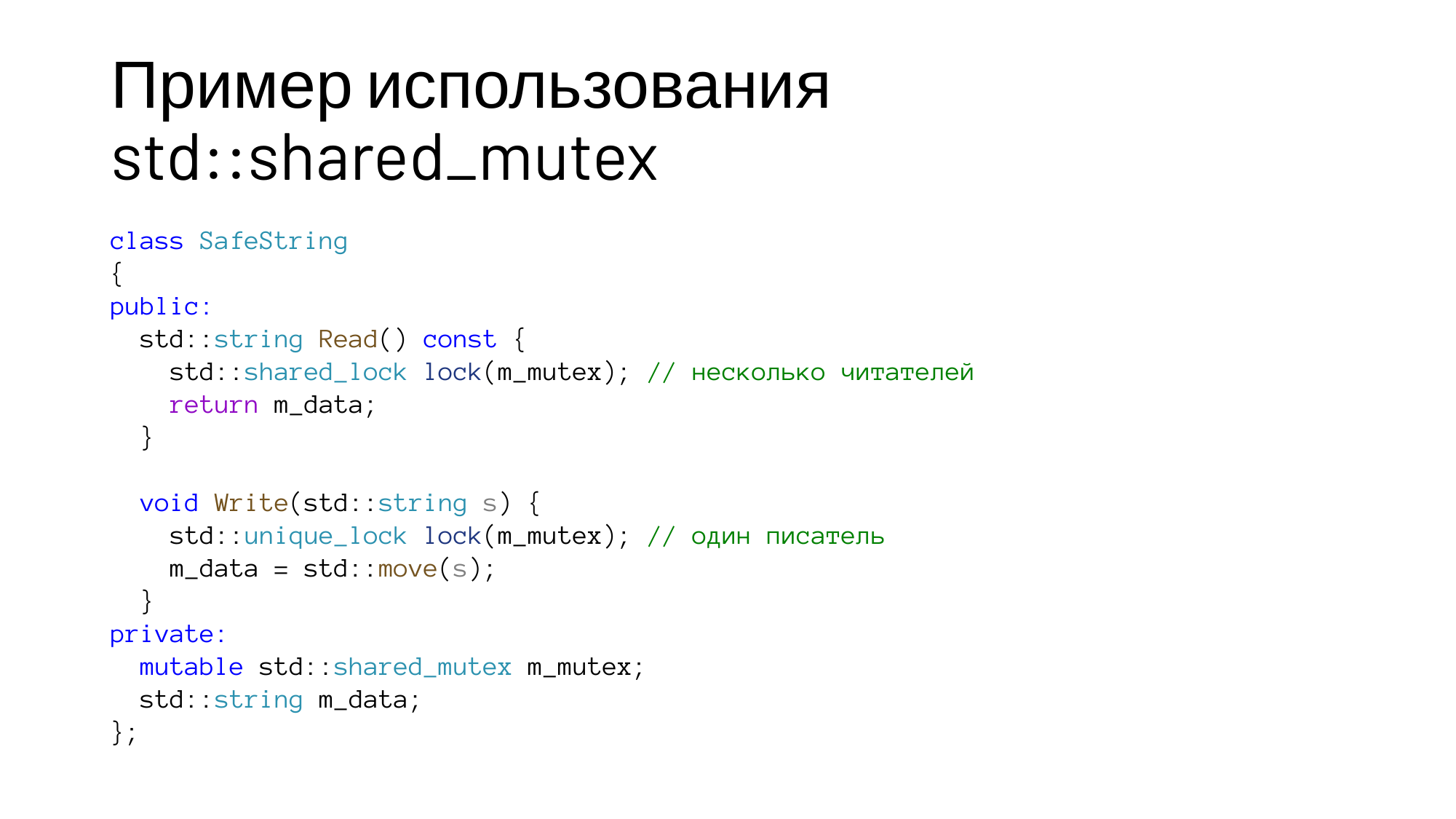

# Пример использования std::shared_mutex
class SafeString
{
public:
  std::string Read() const {
    std::shared_lock lock(m_mutex); // несколько читателей
    return m_data;
  }

  void Write(std::string s) {
    std::unique_lock lock(m_mutex); // один писатель
    m_data = std::move(s);
  }
private:
  mutable std::shared_mutex m_mutex;
  std::string m_data;
};